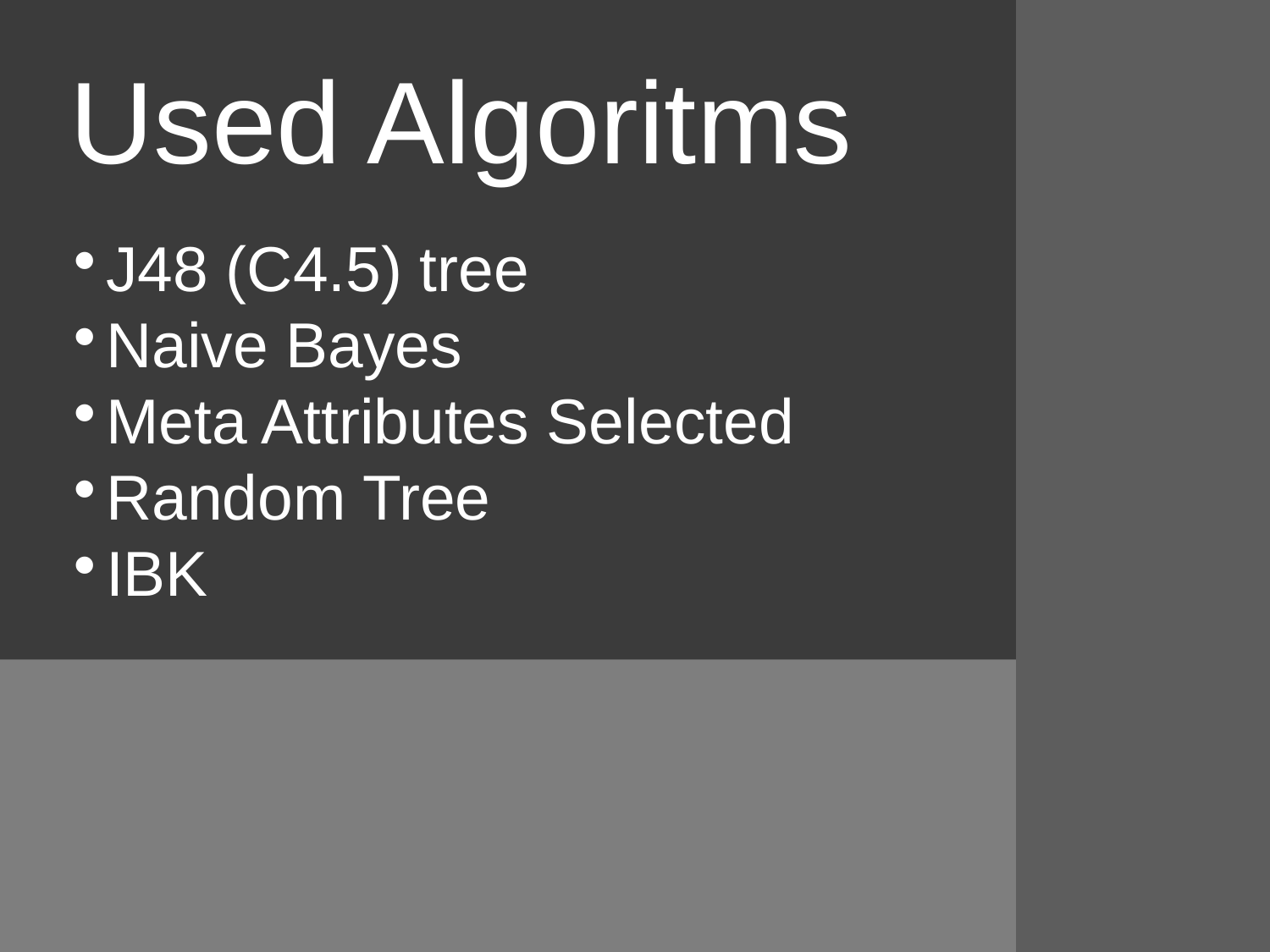

Used Algoritms
J48 (C4.5) tree
Naive Bayes
Meta Attributes Selected
Random Tree
IBK